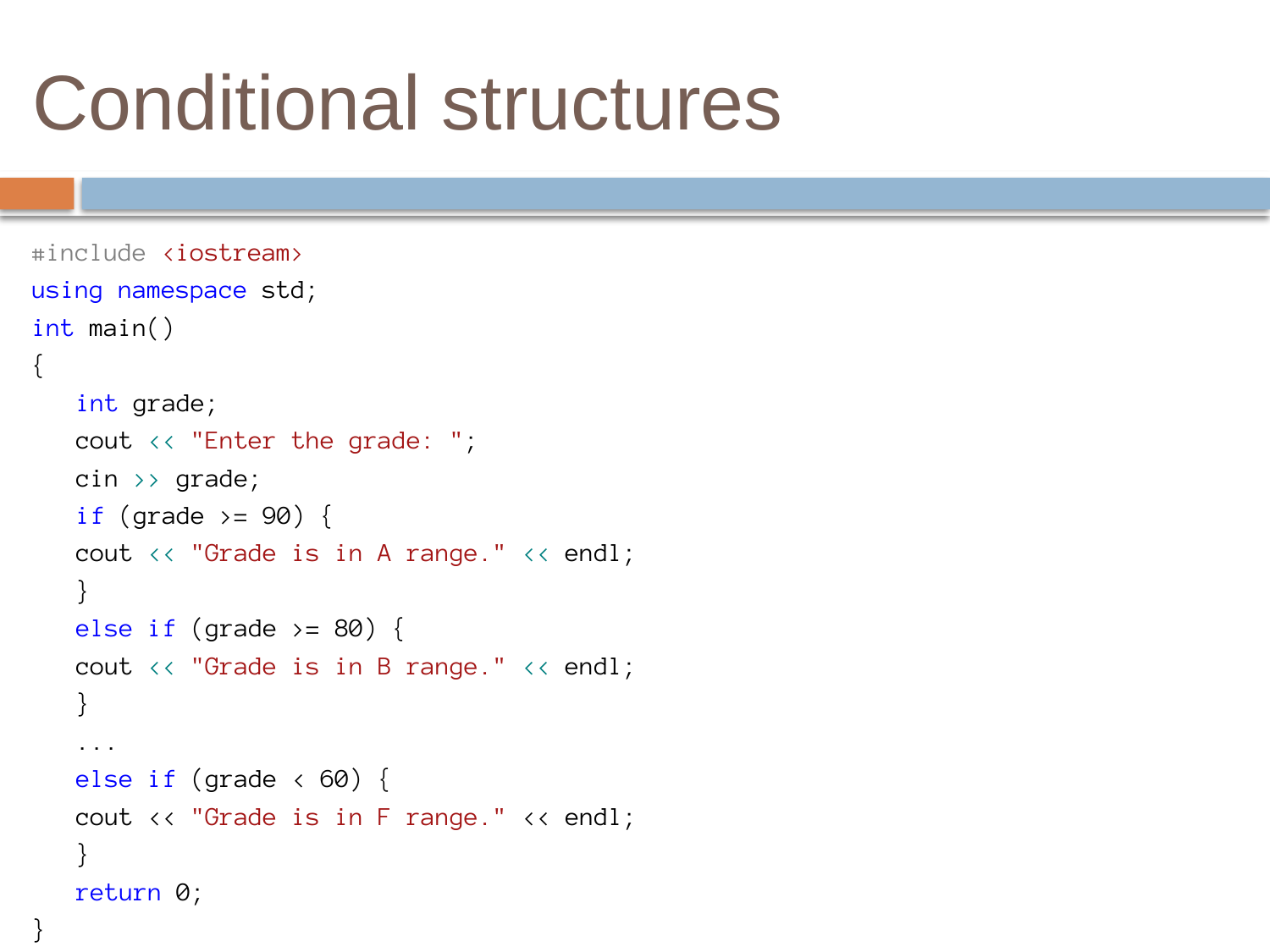

# Conditional structures
#include <iostream>
using namespace std;
int main()
{
	int grade;
	cout << "Enter the grade: ";
	cin >> grade;
	if (grade >= 90) {
		cout << "Grade is in A range." << endl;
	}
	else if (grade >= 80) {
		cout << "Grade is in B range." << endl;
	}
	...
	else if (grade < 60) {
		cout << "Grade is in F range." << endl;
	}
	return 0;
}